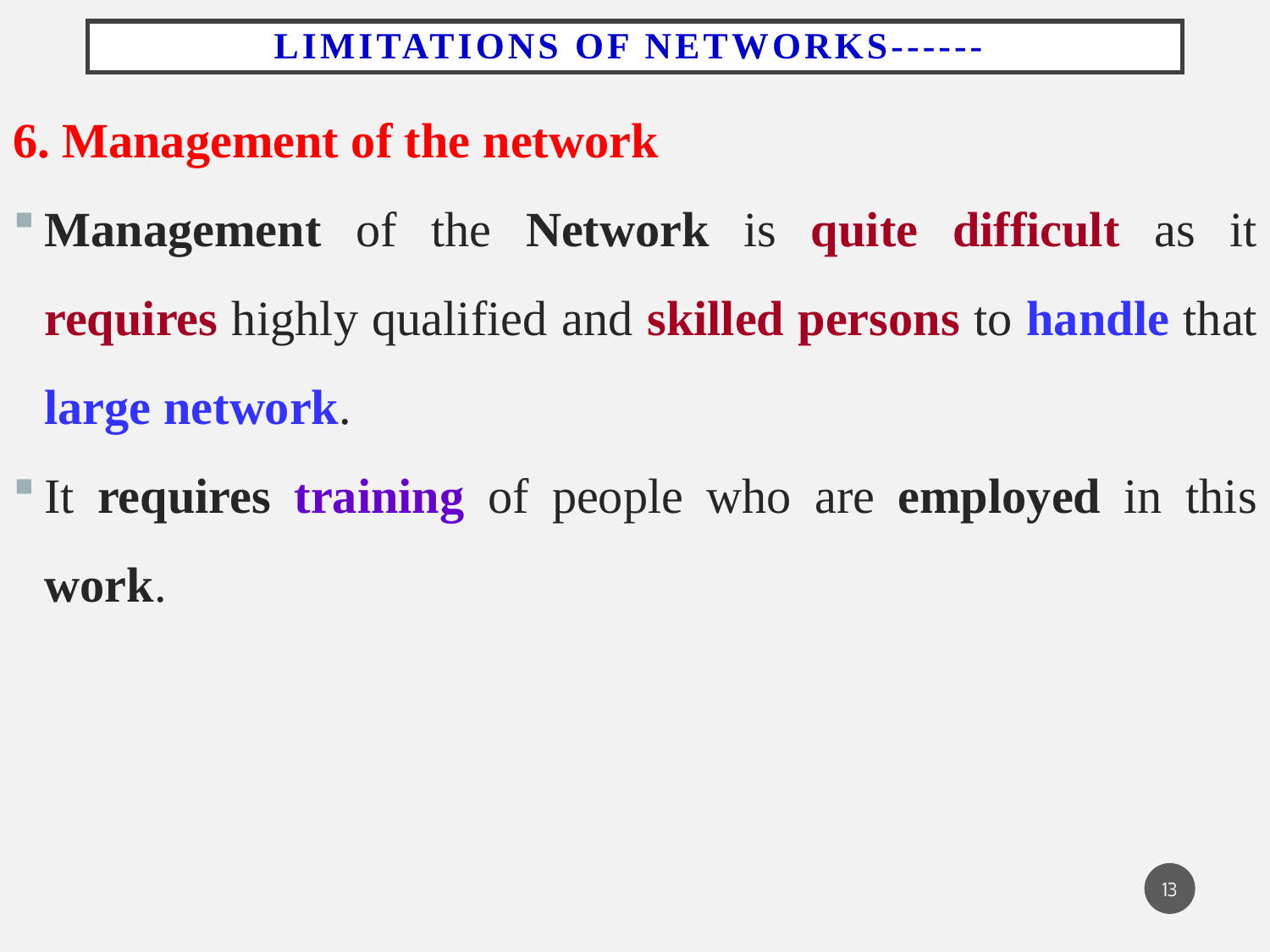

# Limitations of Networks------
6. Management of the network
Management of the Network is quite difficult as it requires highly qualified and skilled persons to handle that large network.
It requires training of people who are employed in this work.

13